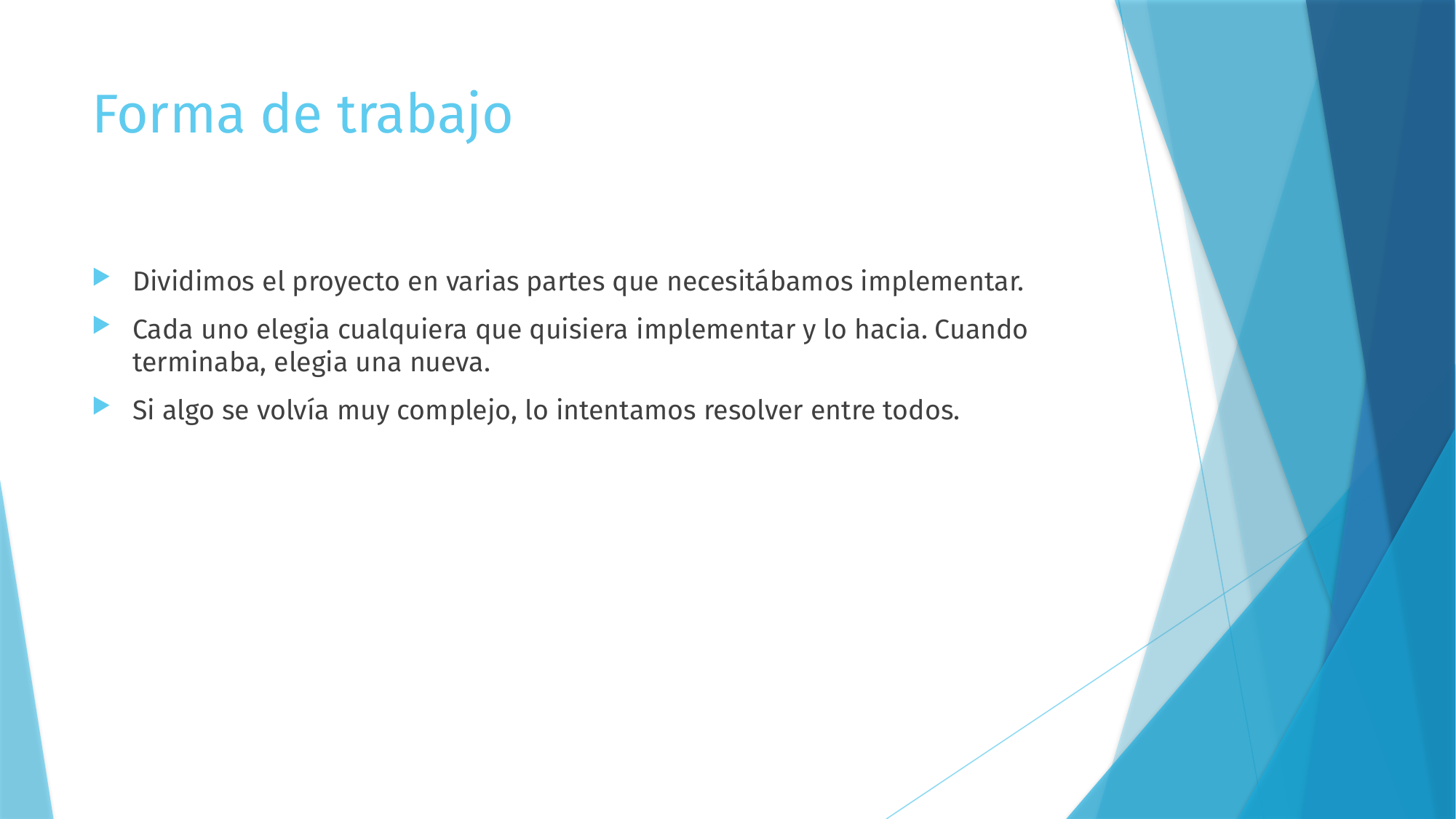

# Forma de trabajo
Dividimos el proyecto en varias partes que necesitábamos implementar.
Cada uno elegia cualquiera que quisiera implementar y lo hacia. Cuando terminaba, elegia una nueva.
Si algo se volvía muy complejo, lo intentamos resolver entre todos.